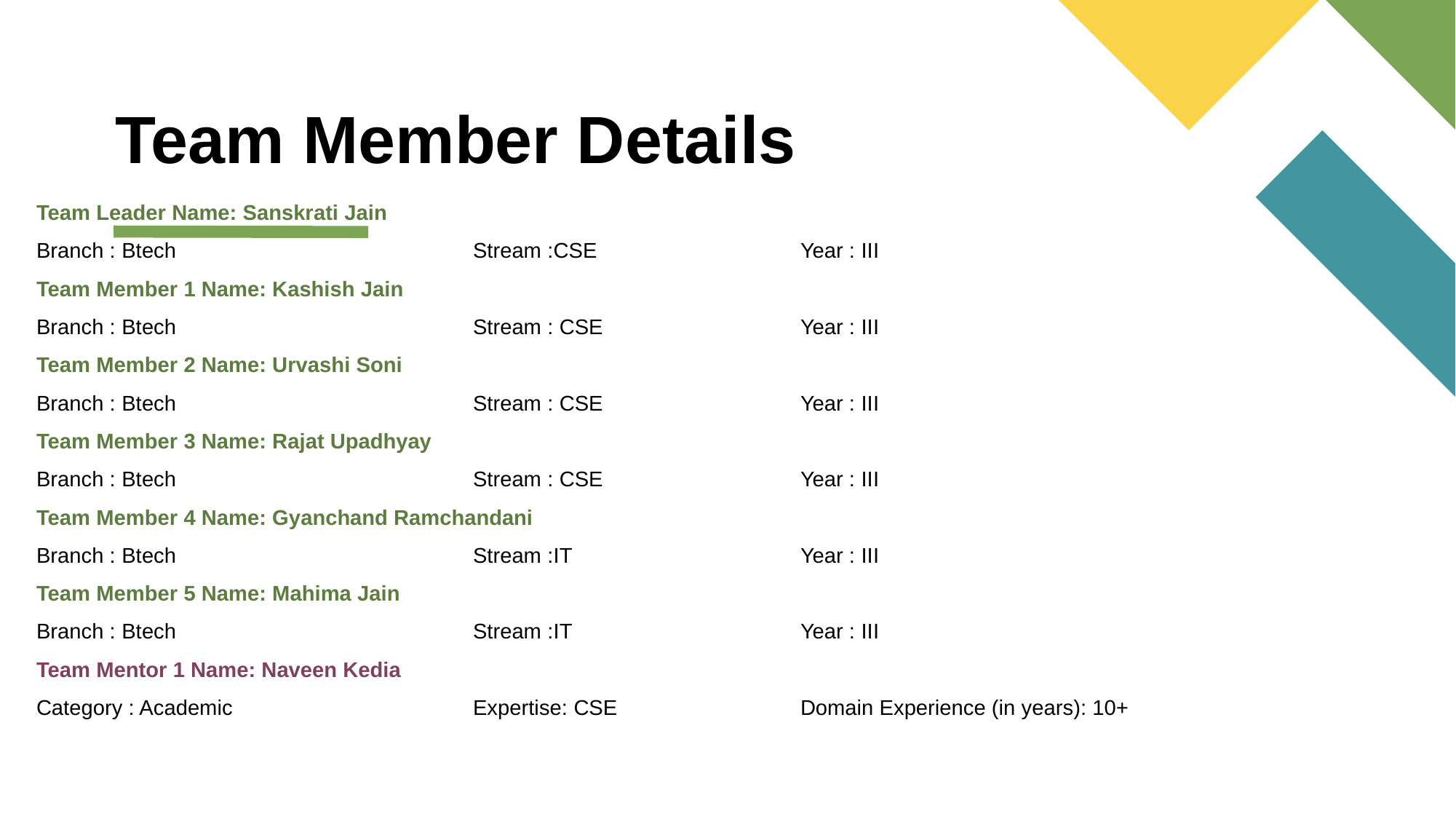

# Team Member Details
Team Leader Name: Sanskrati Jain
Branch : Btech			Stream :CSE		Year : III
Team Member 1 Name: Kashish Jain
Branch : Btech 			Stream : CSE 		Year : III
Team Member 2 Name: Urvashi Soni
Branch : Btech 			Stream : CSE 		Year : III
Team Member 3 Name: Rajat Upadhyay
Branch : Btech 			Stream : CSE 		Year : III
Team Member 4 Name: Gyanchand Ramchandani
Branch : Btech 			Stream :IT   		Year : III
Team Member 5 Name: Mahima Jain
Branch : Btech 			Stream :IT   		Year : III
Team Mentor 1 Name: Naveen Kedia
Category : Academic			Expertise: CSE 		Domain Experience (in years): 10+